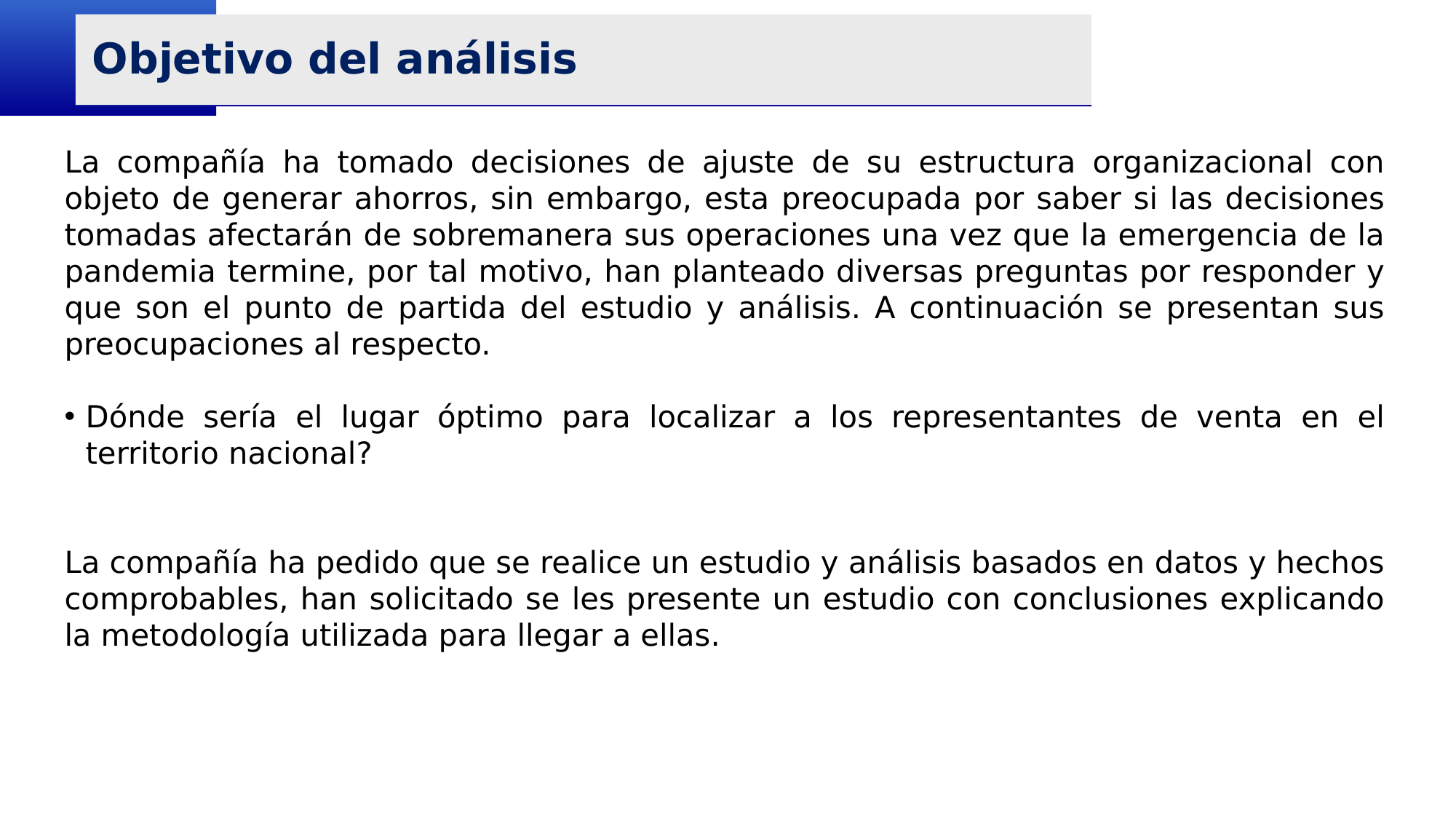

Objetivo del análisis
La compañía ha tomado decisiones de ajuste de su estructura organizacional con objeto de generar ahorros, sin embargo, esta preocupada por saber si las decisiones tomadas afectarán de sobremanera sus operaciones una vez que la emergencia de la pandemia termine, por tal motivo, han planteado diversas preguntas por responder y que son el punto de partida del estudio y análisis. A continuación se presentan sus preocupaciones al respecto.

Dónde sería el lugar óptimo para localizar a los representantes de venta en el territorio nacional?

La compañía ha pedido que se realice un estudio y análisis basados en datos y hechos comprobables, han solicitado se les presente un estudio con conclusiones explicando la metodología utilizada para llegar a ellas.